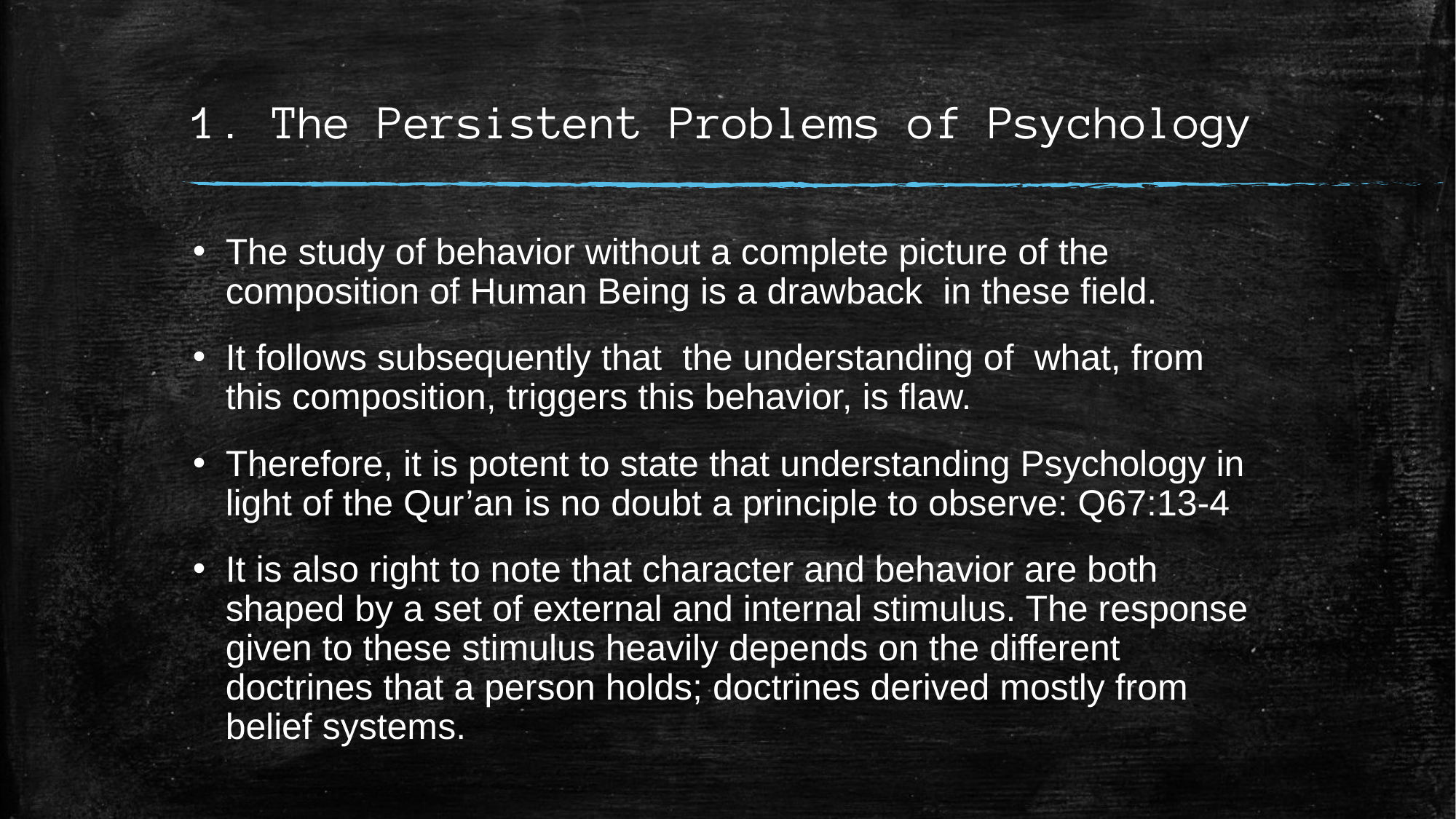

# 1. The Persistent Problems of Psychology
The study of behavior without a complete picture of the composition of Human Being is a drawback  in these field.
It follows subsequently that  the understanding of  what, from this composition, triggers this behavior, is flaw.
Therefore, it is potent to state that understanding Psychology in light of the Qur’an is no doubt a principle to observe: Q67:13-4
It is also right to note that character and behavior are both shaped by a set of external and internal stimulus. The response given to these stimulus heavily depends on the different doctrines that a person holds; doctrines derived mostly from belief systems.